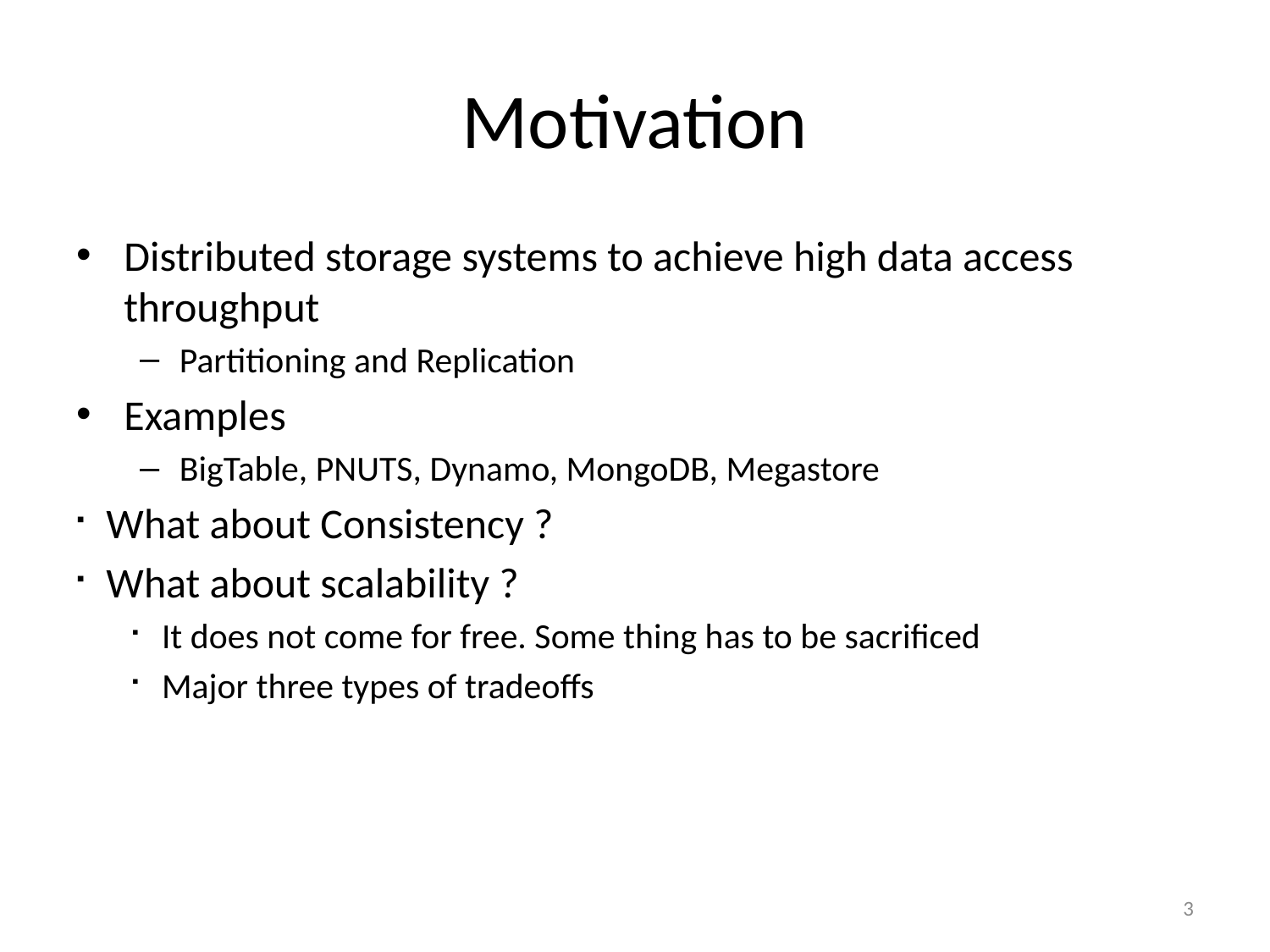

# Motivation
Distributed storage systems to achieve high data access throughput
Partitioning and Replication
Examples
BigTable, PNUTS, Dynamo, MongoDB, Megastore
What about Consistency ?
What about scalability ?
It does not come for free. Some thing has to be sacrificed
Major three types of tradeoffs

3